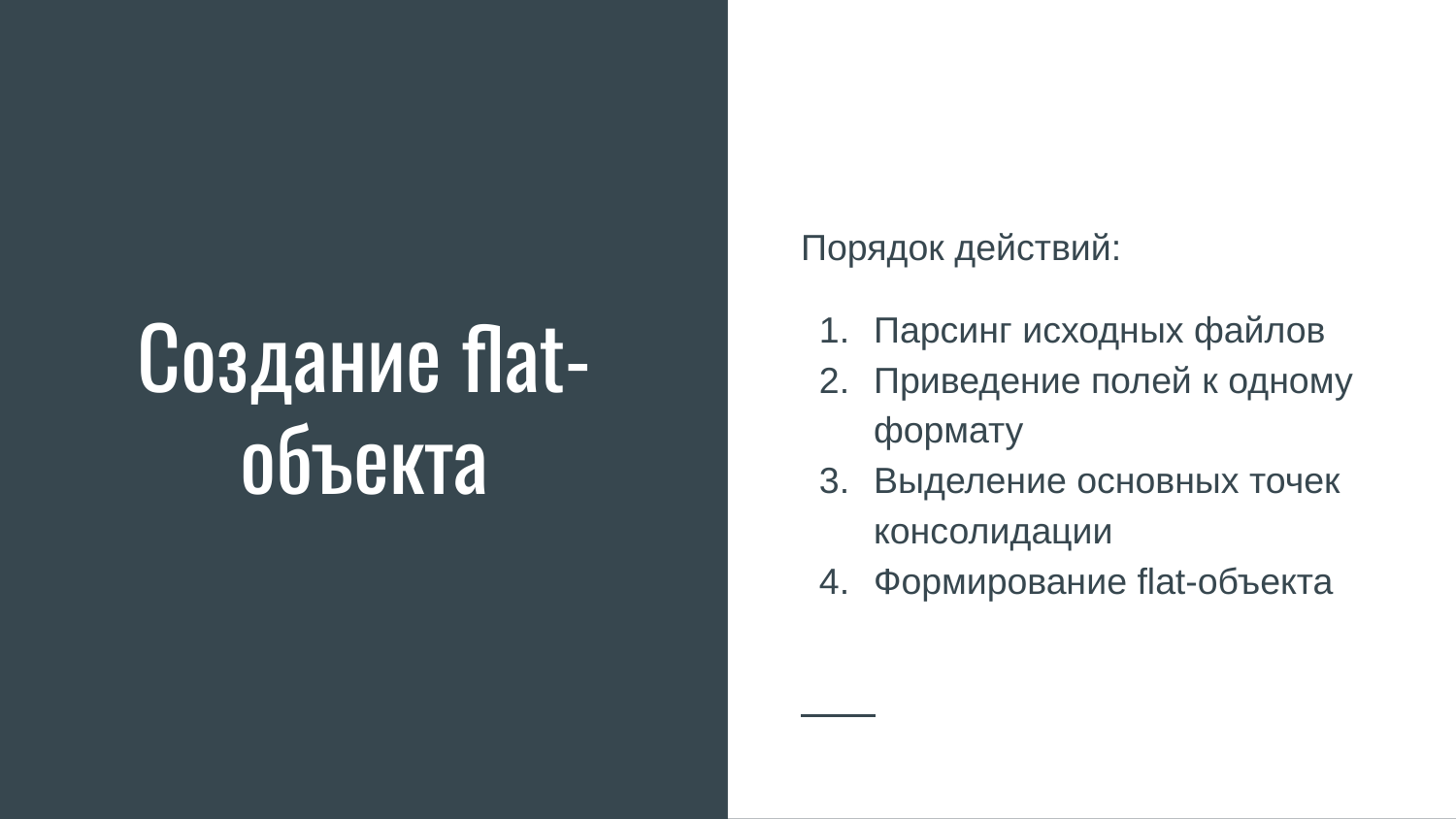

Порядок действий:
Парсинг исходных файлов
Приведение полей к одному формату
Выделение основных точек консолидации
Формирование flat-объекта
# Создание flat-объекта